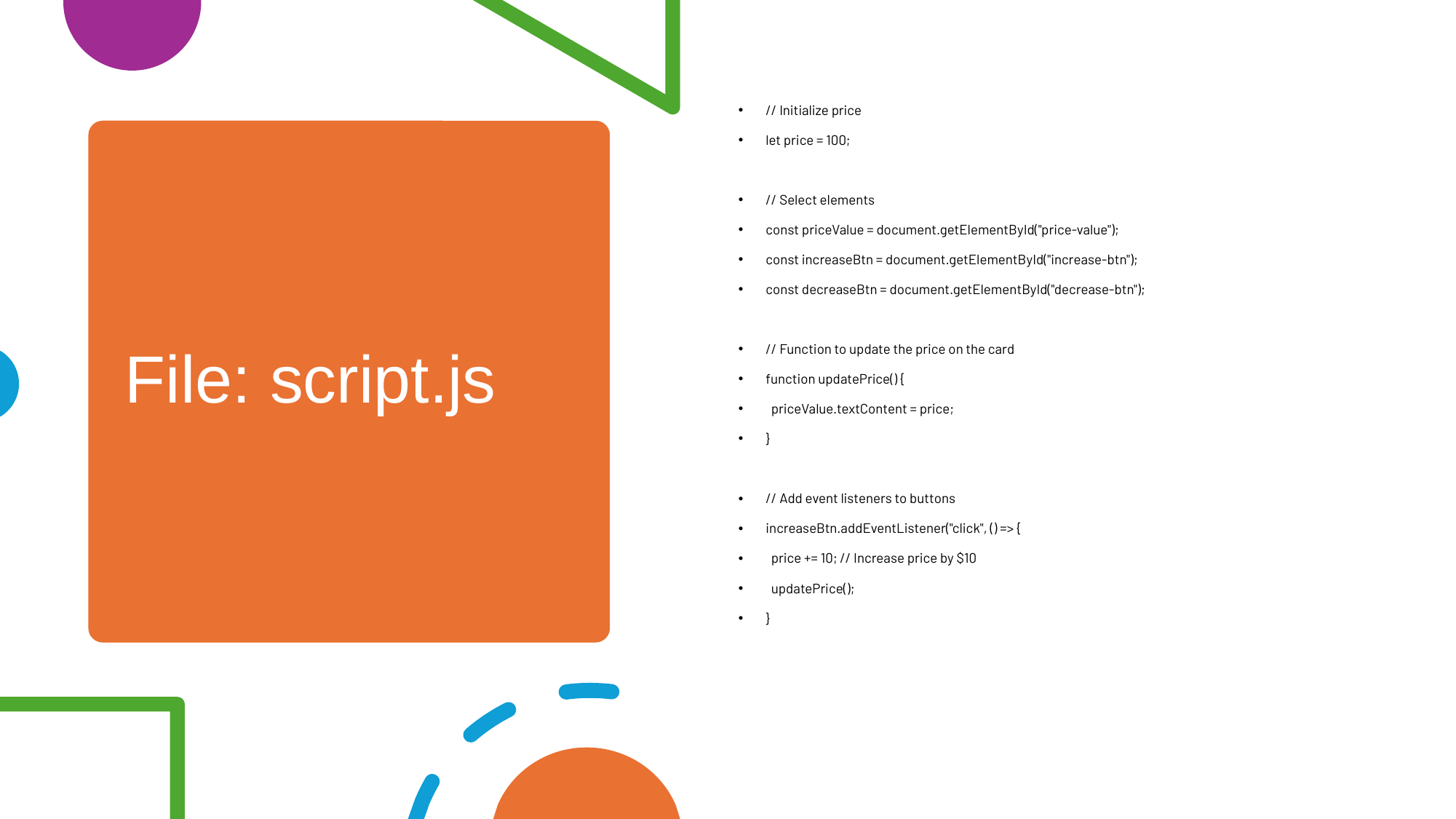

// Initialize price
let price = 100;

// Select elements
const priceValue = document.getElementById("price-value");
const increaseBtn = document.getElementById("increase-btn");
const decreaseBtn = document.getElementById("decrease-btn");

// Function to update the price on the card
function updatePrice() {
  priceValue.textContent = price;
}

// Add event listeners to buttons
increaseBtn.addEventListener("click", () => {
  price += 10; // Increase price by $10
  updatePrice();
}

# File: script.js